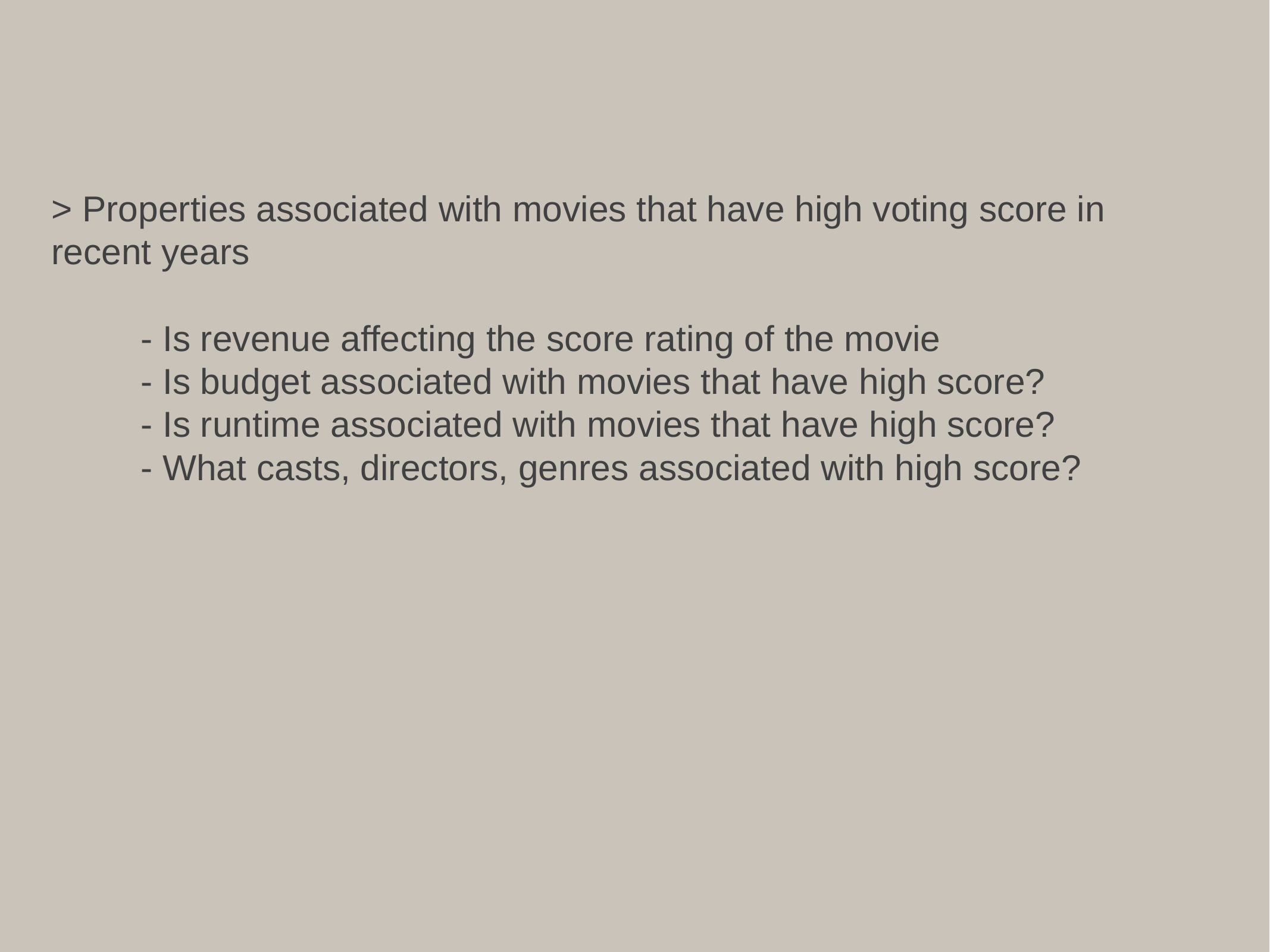

> Properties associated with movies that have high voting score in recent years
	- Is revenue affecting the score rating of the movie
	- Is budget associated with movies that have high score?
   	- Is runtime associated with movies that have high score?
   	- What casts, directors, genres associated with high score?